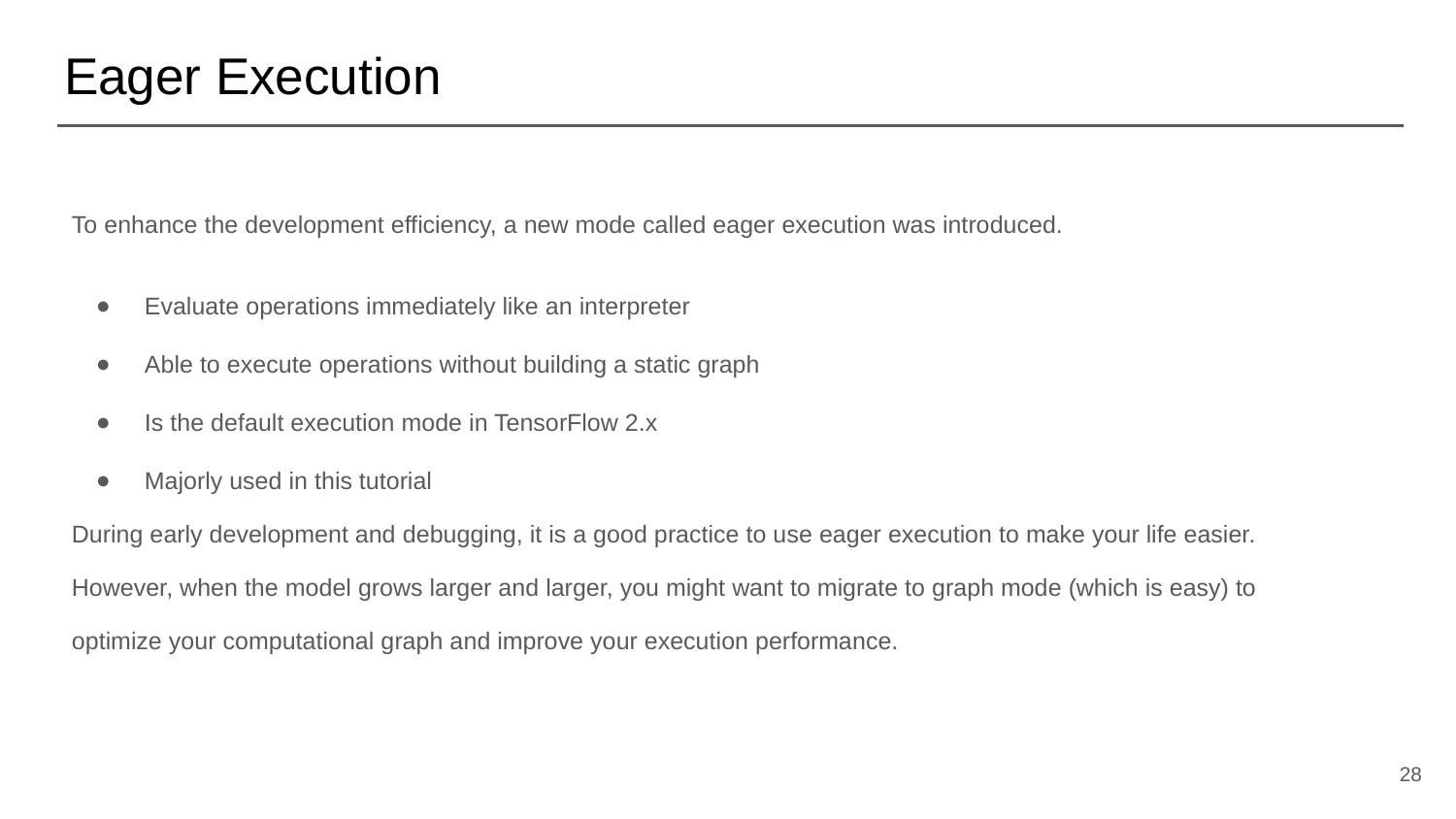

# Eager Execution
To enhance the development efficiency, a new mode called eager execution was introduced.
Evaluate operations immediately like an interpreter
Able to execute operations without building a static graph
Is the default execution mode in TensorFlow 2.x
Majorly used in this tutorial
During early development and debugging, it is a good practice to use eager execution to make your life easier.
However, when the model grows larger and larger, you might want to migrate to graph mode (which is easy) to
optimize your computational graph and improve your execution performance.
28